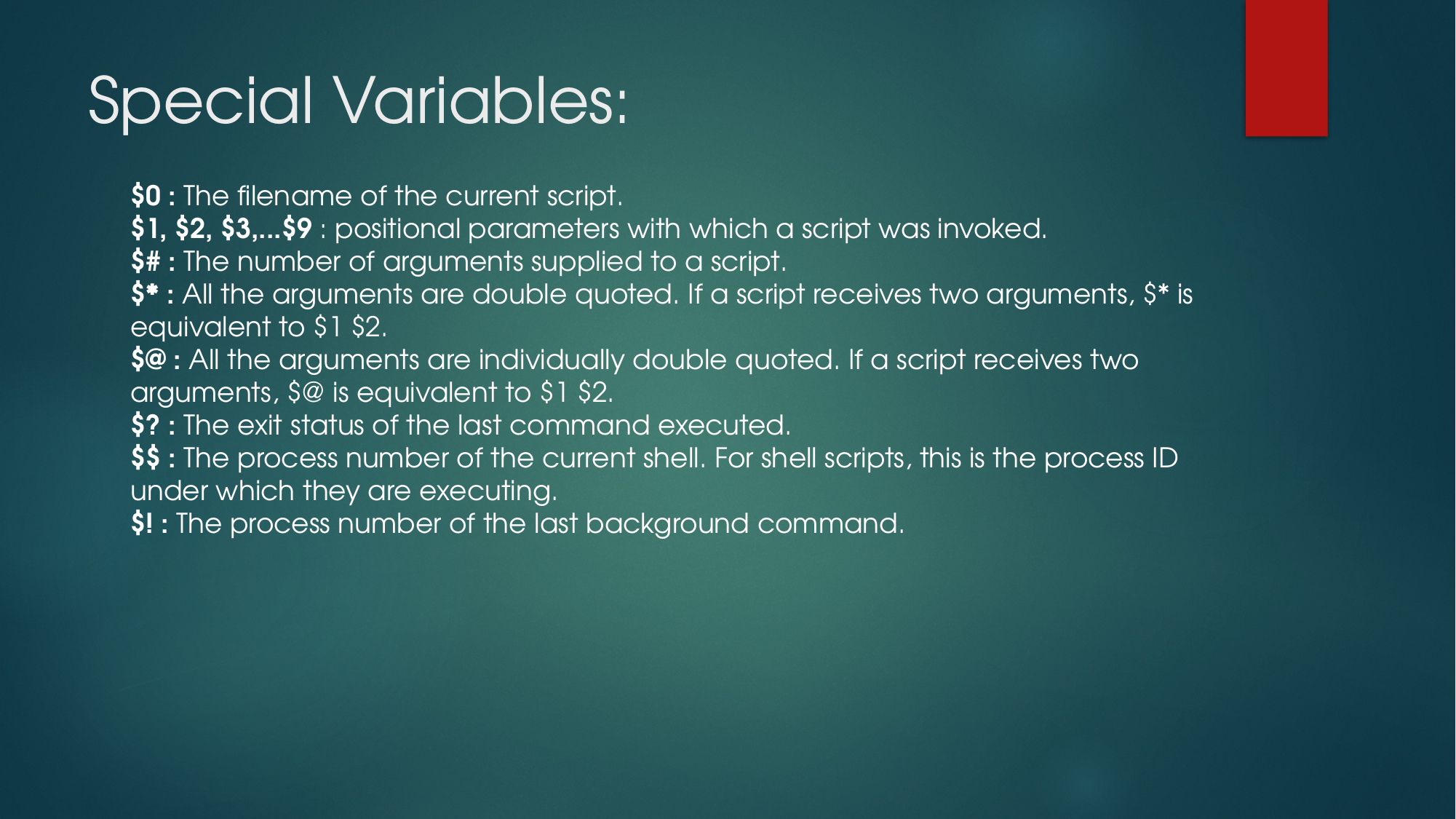

# Special Variables:
$0 : The filename of the current script.
$1, $2, $3,...$9 : positional parameters with which a script was invoked.
$# : The number of arguments supplied to a script.
$* : All the arguments are double quoted. If a script receives two arguments, $* is equivalent to $1 $2.
$@ : All the arguments are individually double quoted. If a script receives two arguments, $@ is equivalent to $1 $2.
$? : The exit status of the last command executed.
$$ : The process number of the current shell. For shell scripts, this is the process ID under which they are executing.
$! : The process number of the last background command.